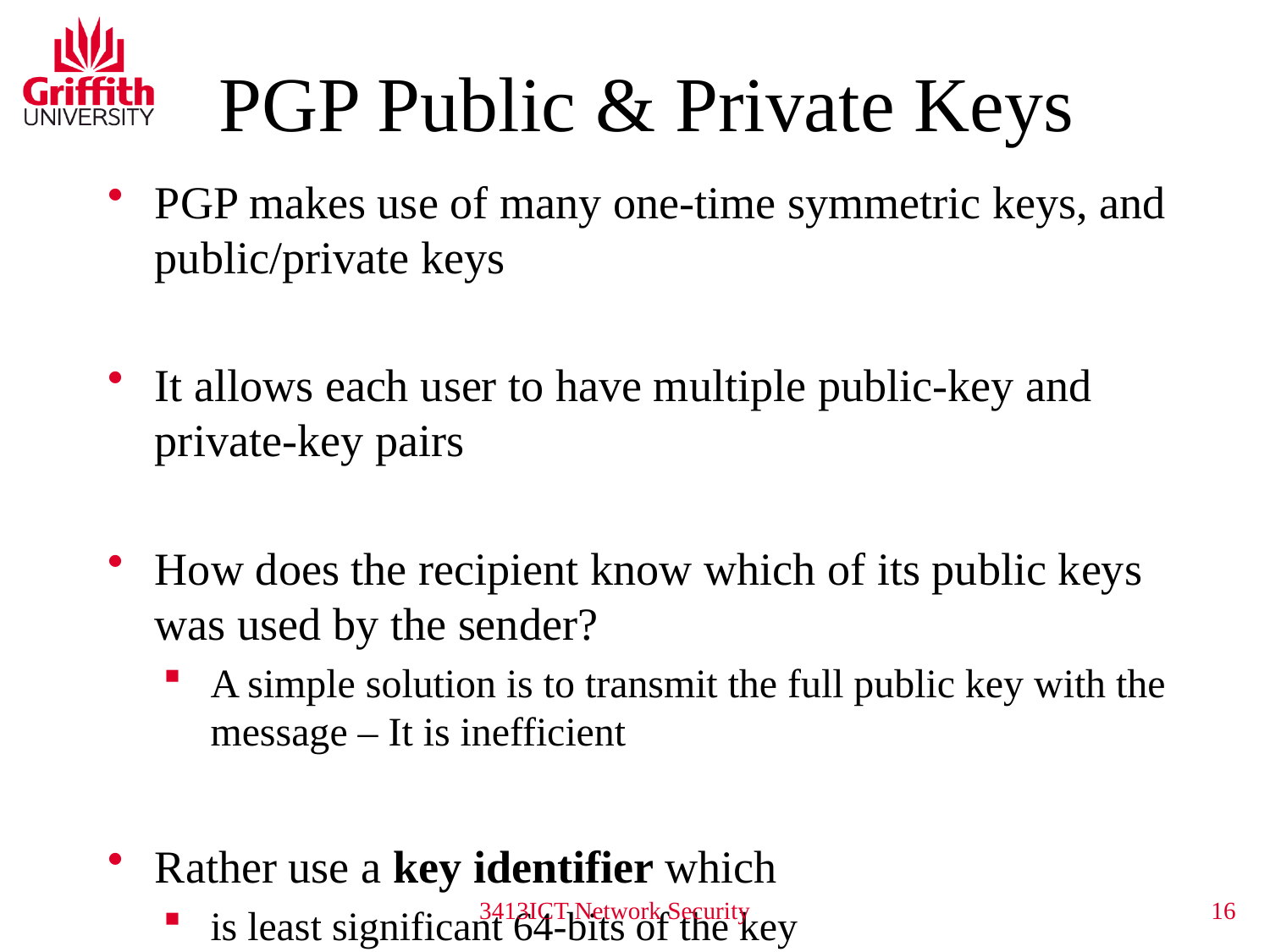

# PGP Public & Private Keys
PGP makes use of many one-time symmetric keys, and public/private keys

It allows each user to have multiple public-key and private-key pairs

How does the recipient know which of its public keys was used by the sender?
A simple solution is to transmit the full public key with the message – It is inefficient

Rather use a key identifier which
is least significant 64-bits of the key
will be unique within each user

3413ICT Network Security
16